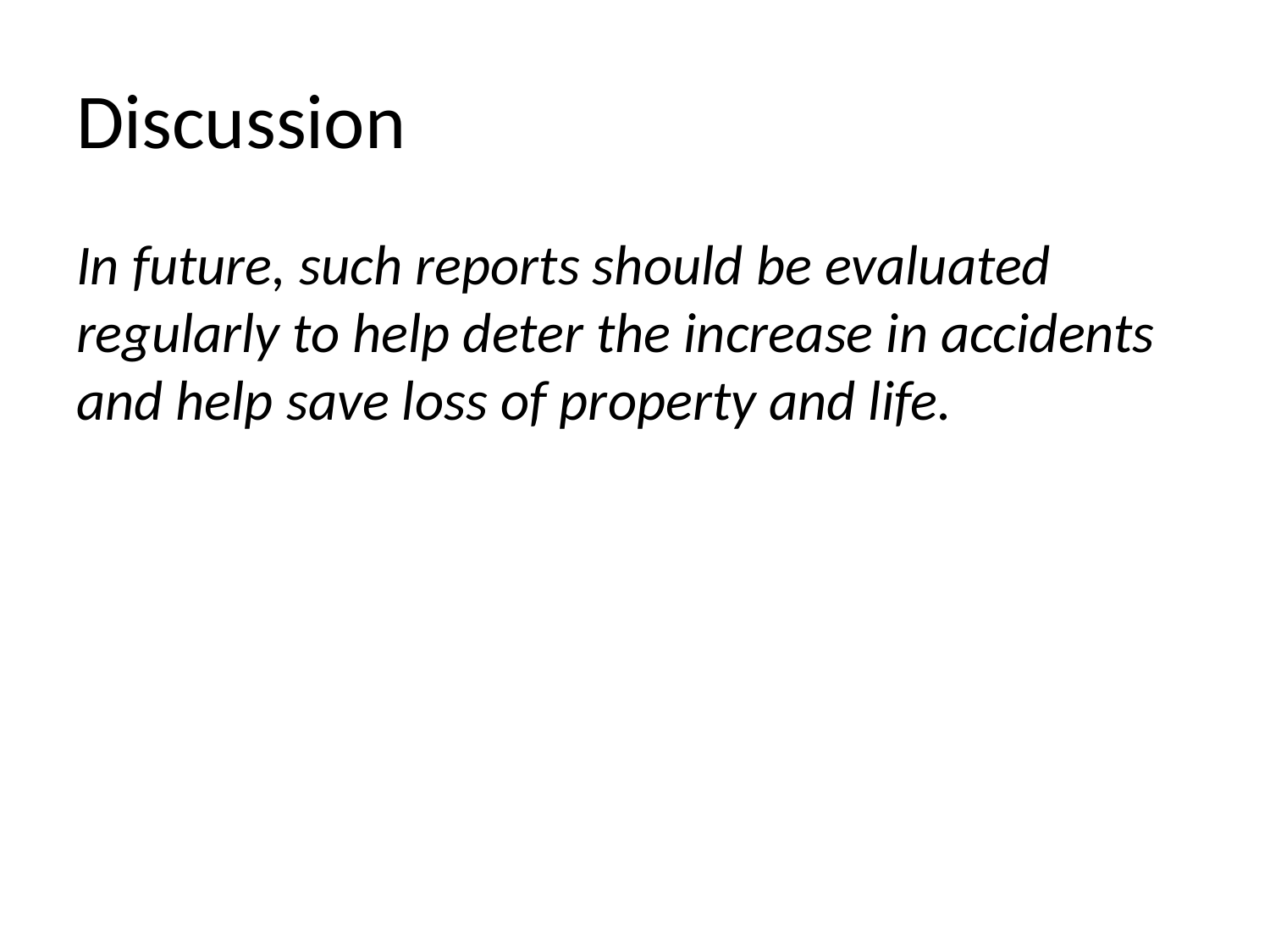

# Discussion
In future, such reports should be evaluated regularly to help deter the increase in accidents and help save loss of property and life.